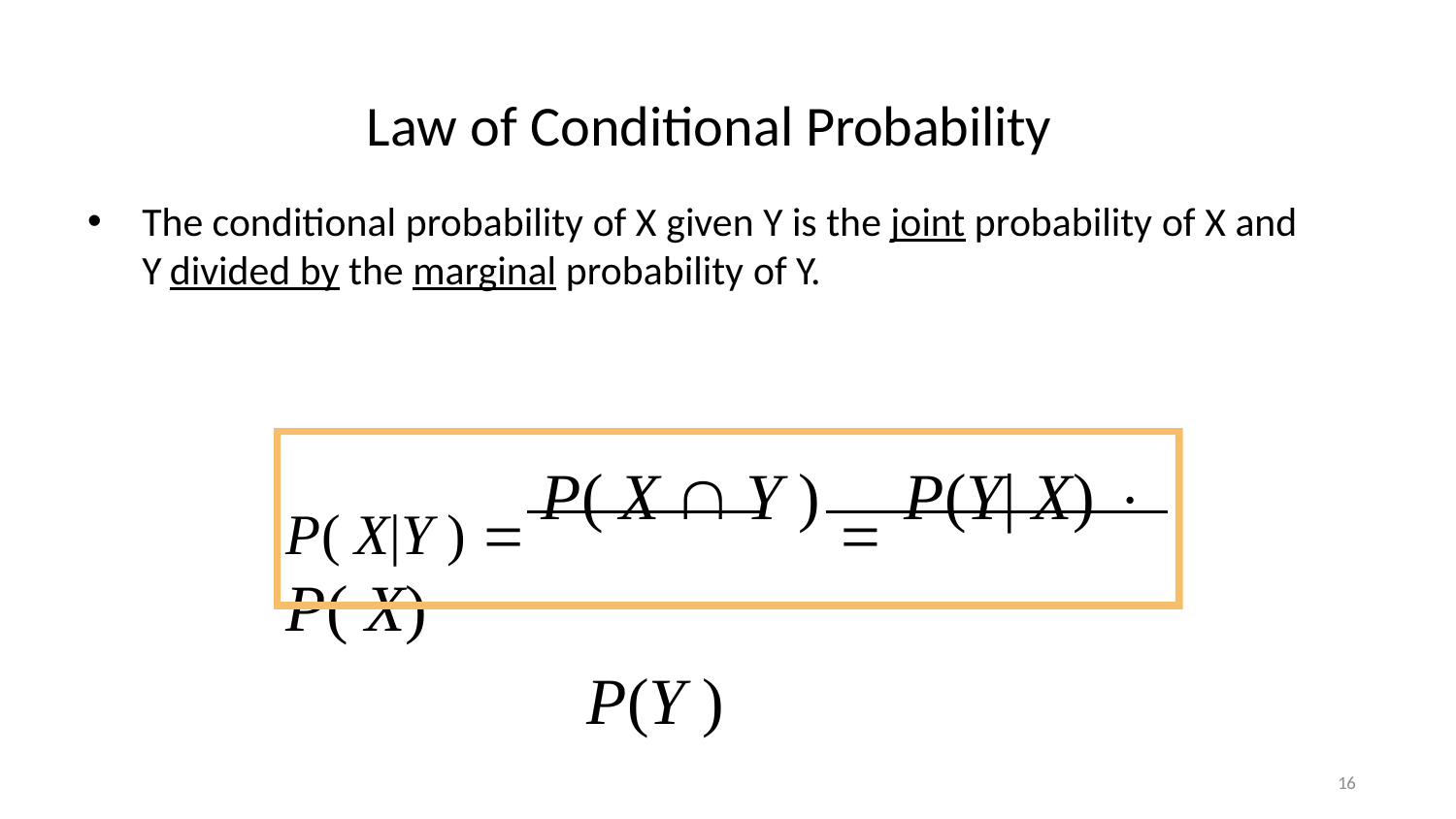

# Law of Conditional Probability
The conditional probability of X given Y is the joint probability of X and Y divided by the marginal probability of Y.
P( X|Y ) = P( X ∩ Y ) = P(Y| X) ⋅ P( X)
P(Y )	P(Y )

16